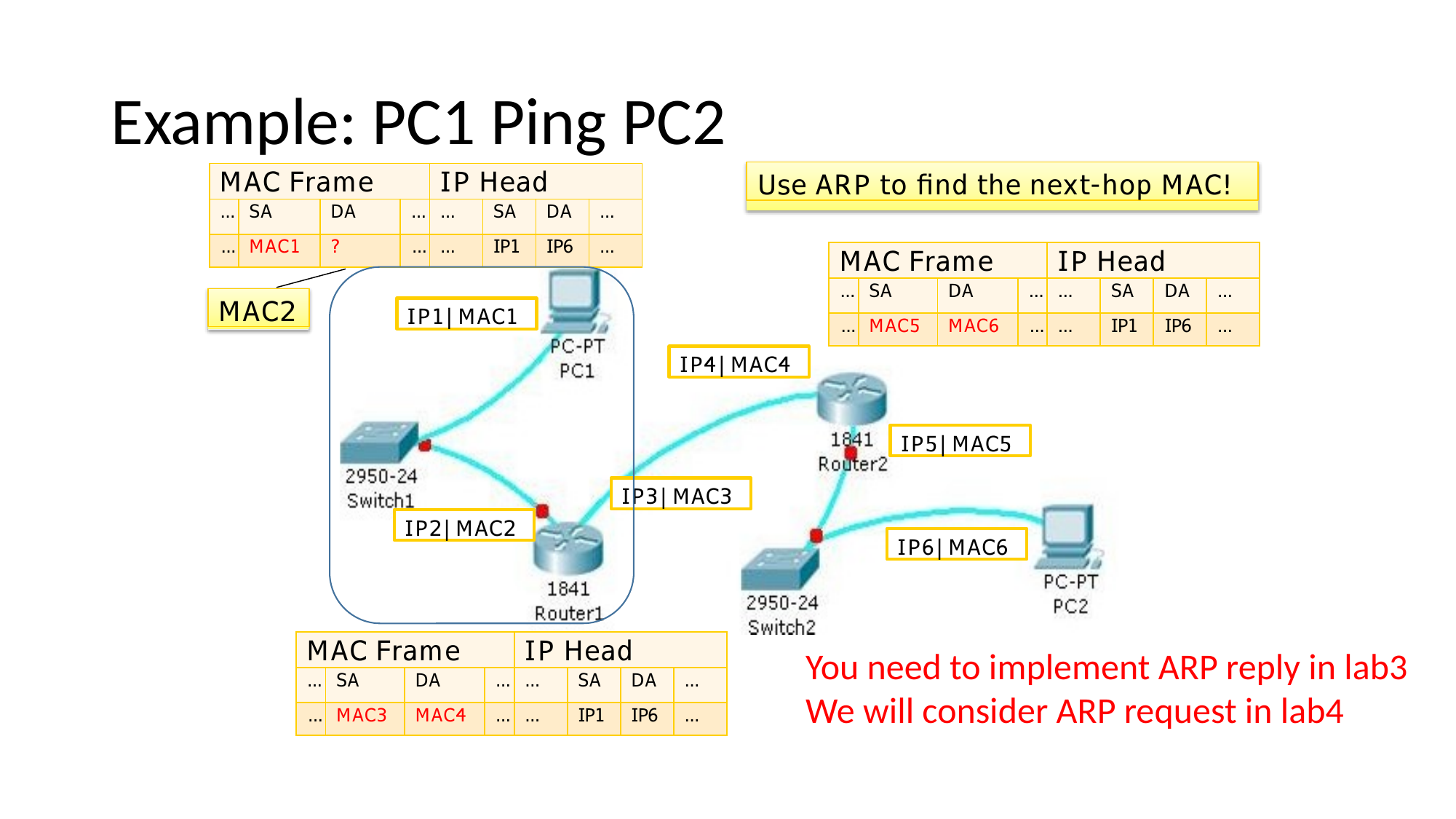

Example: PC1 Ping PC2

Use ARP to find the next-hop MAC!
| MAC Frame |  |  |  | IP Head |  |  |  |
| --- | --- | --- | --- | --- | --- | --- | --- |
| … | SA | DA | … | … | SA | DA | … |
| … | MAC1 | ? | … | … | IP1 | IP6 | … |
Head
| MAC Frame |  |  |  | IP Head |  |  |  |
| --- | --- | --- | --- | --- | --- | --- | --- |
| … | SA | DA | … | … | SA | DA | … |
| … | MAC5 | MAC6 | … | … | IP1 | IP6 | … |

H
ead

MAC2
IP1|MAC1
IP4|MAC4
IP5|MAC5
IP3|MAC3
IP2|MAC2
IP6|MAC6
| MAC Frame |  |  |  | IP Head |  |  |  |
| --- | --- | --- | --- | --- | --- | --- | --- |
| … | SA | DA | … | … | SA | DA | … |
| … | MAC3 | MAC4 | … | … | IP1 | IP6 | … |
You need to implement ARP reply in lab3
We will consider ARP request in lab4
H
ead